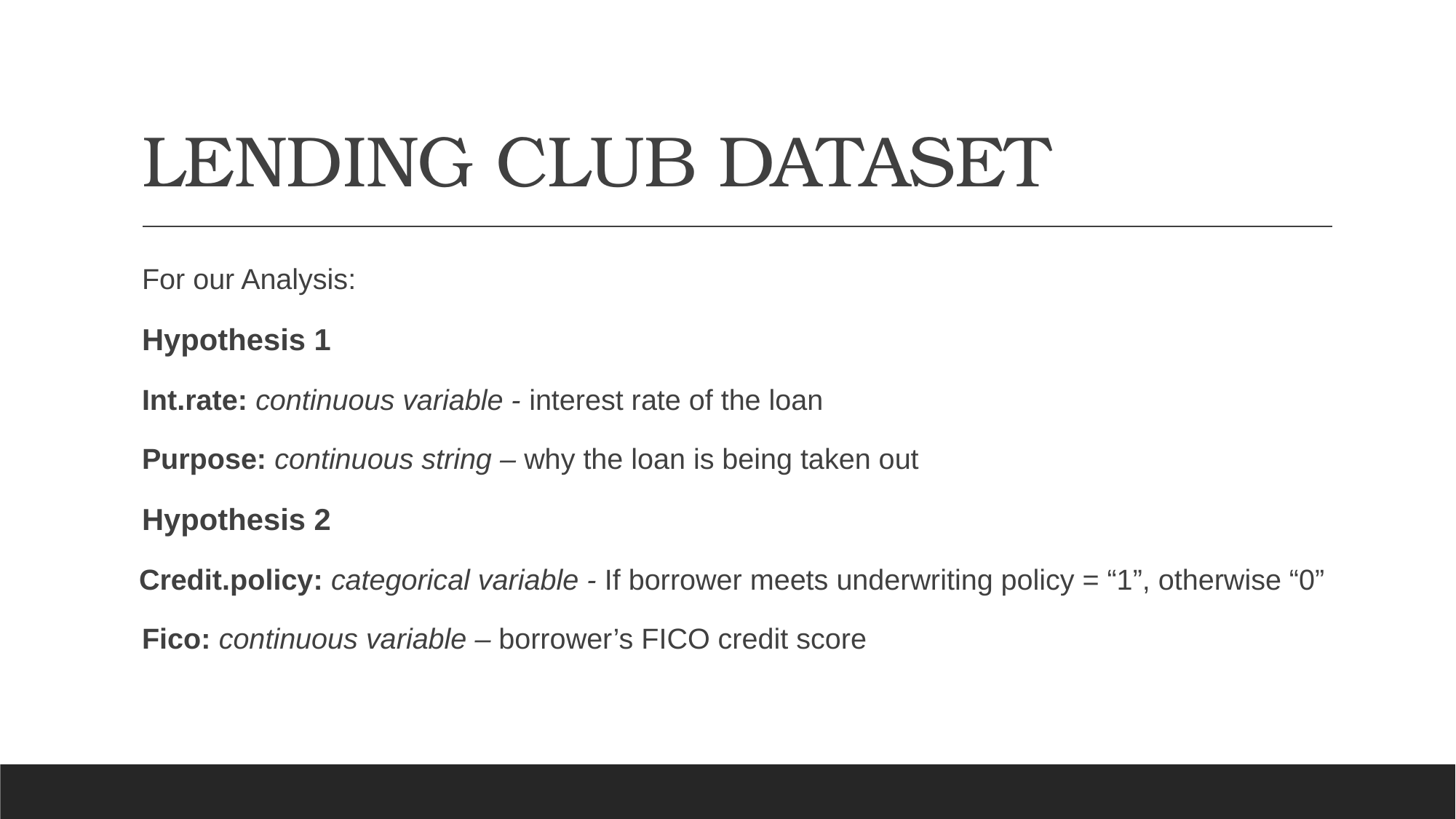

# LENDING CLUB DATASET
For our Analysis:
Hypothesis 1
Int.rate: continuous variable - interest rate of the loan
Purpose: continuous string – why the loan is being taken out
Hypothesis 2
 Credit.policy: categorical variable - If borrower meets underwriting policy = “1”, otherwise “0”
Fico: continuous variable – borrower’s FICO credit score